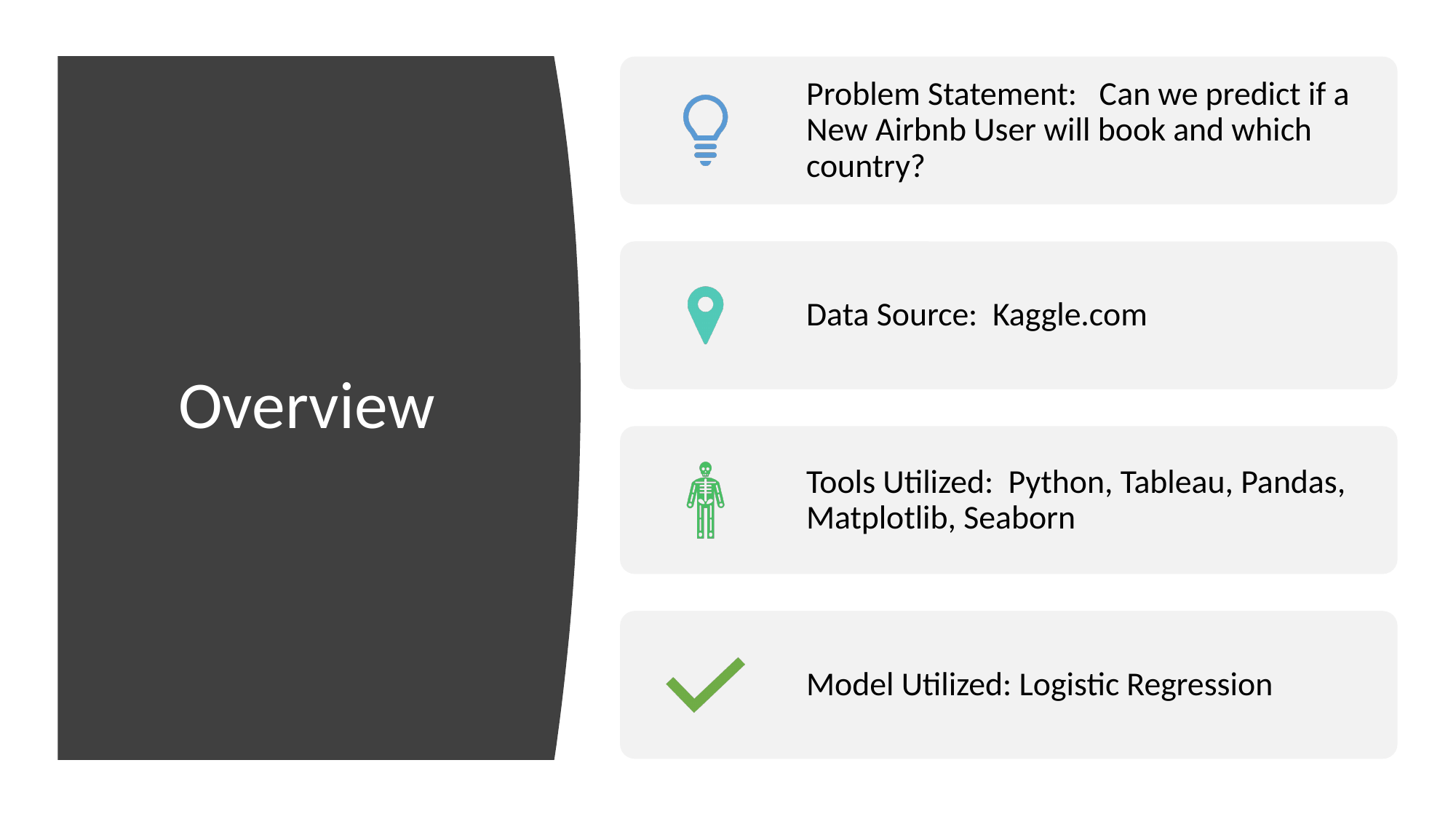

Problem Statement:   Can we predict if a New Airbnb User will book and which country?
Data Source:  Kaggle.com
Tools Utilized:  Python, Tableau, Pandas, Matplotlib, Seaborn
Model Utilized: Logistic Regression

# Overview